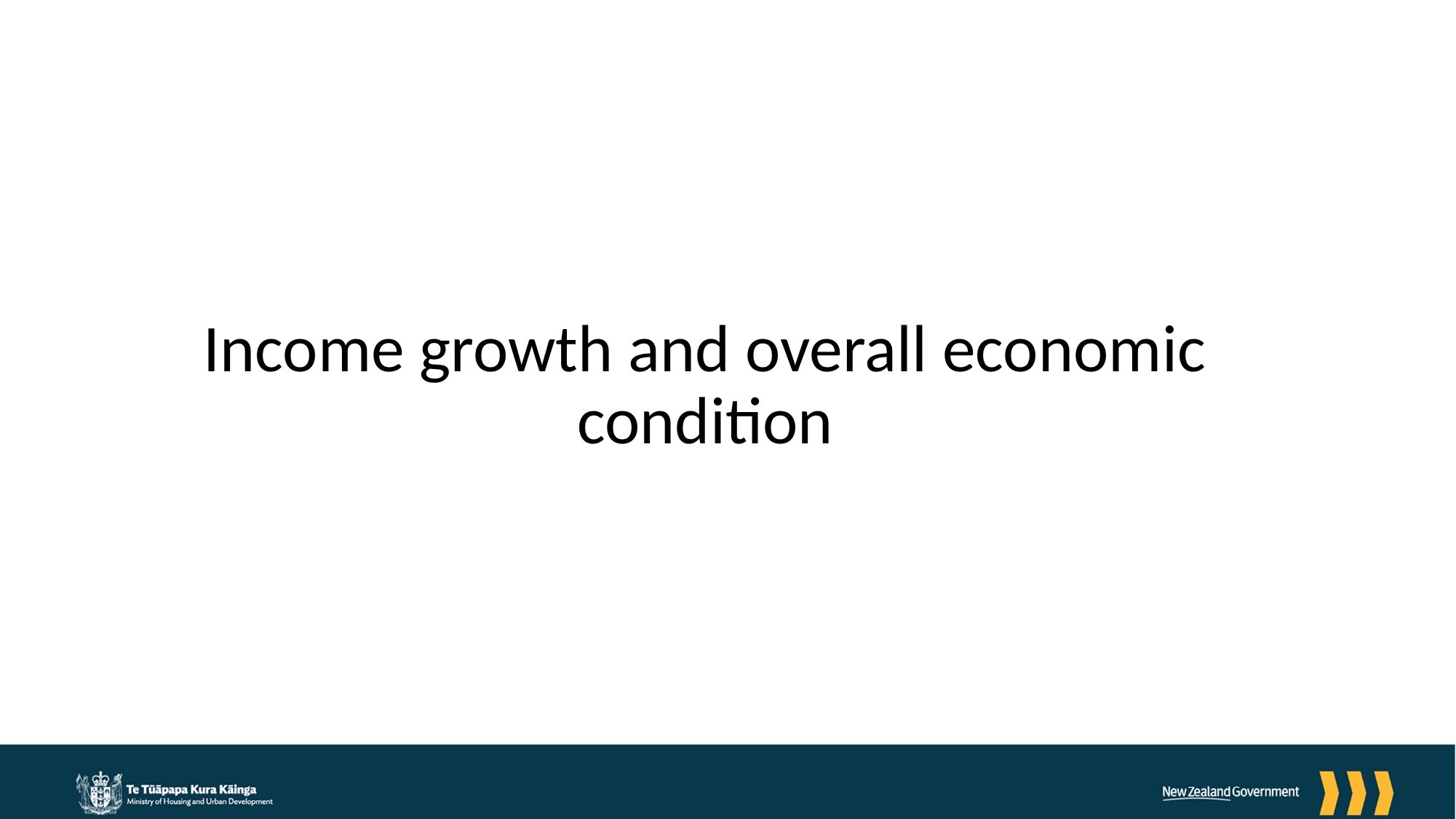

# Income growth and overall economic condition